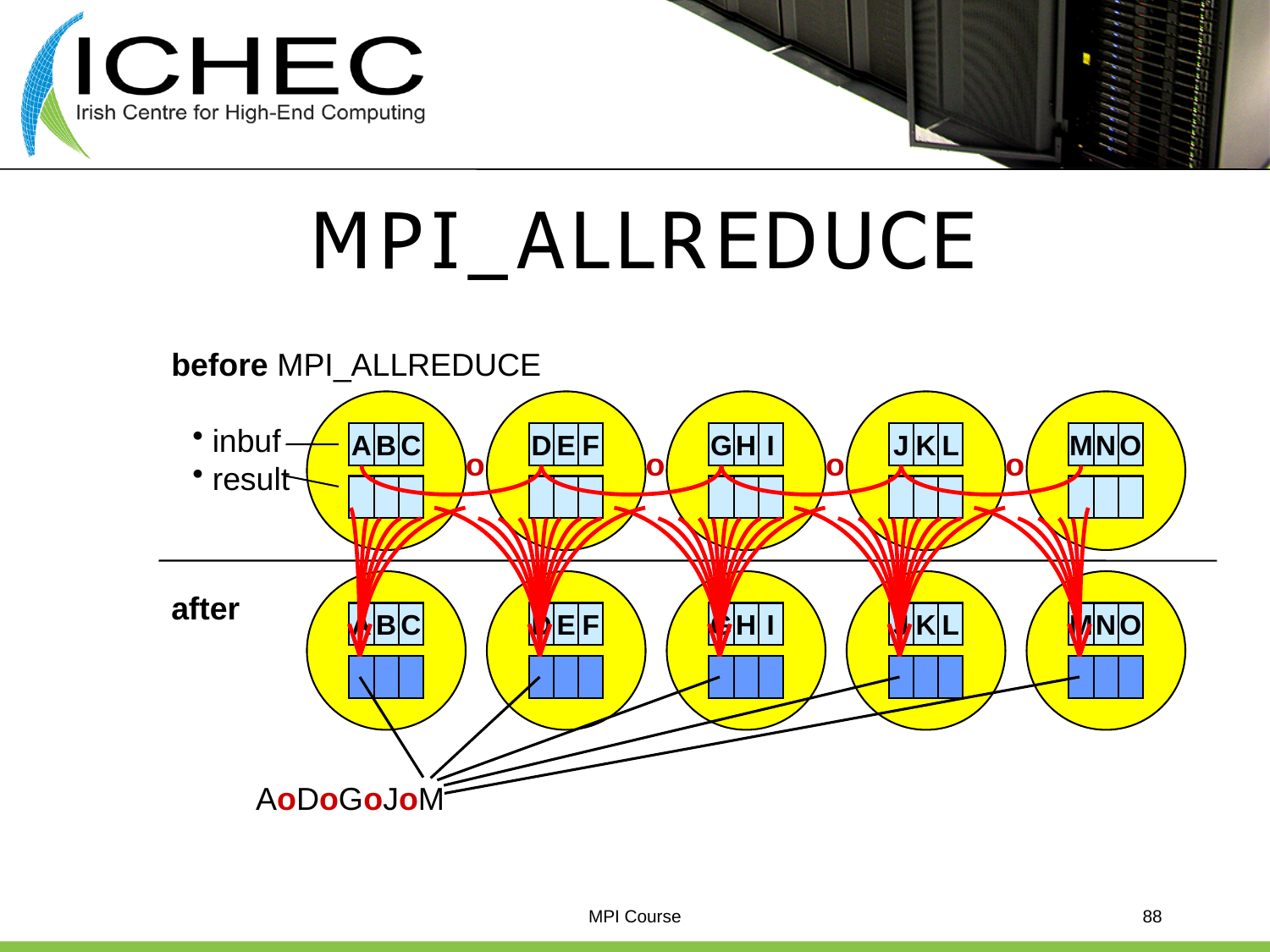

# MPI_ALLREDUCE
before MPI_ALLREDUCE

 inbuf
 result

A
B
C
D
E
F
G
H
I
J
K
L
M
N
O

o
o
o
o

after
A
B
C
D
E
F
G
H
I
J
K
L
M
N
O

AoDoGoJoM
MPI Course
88